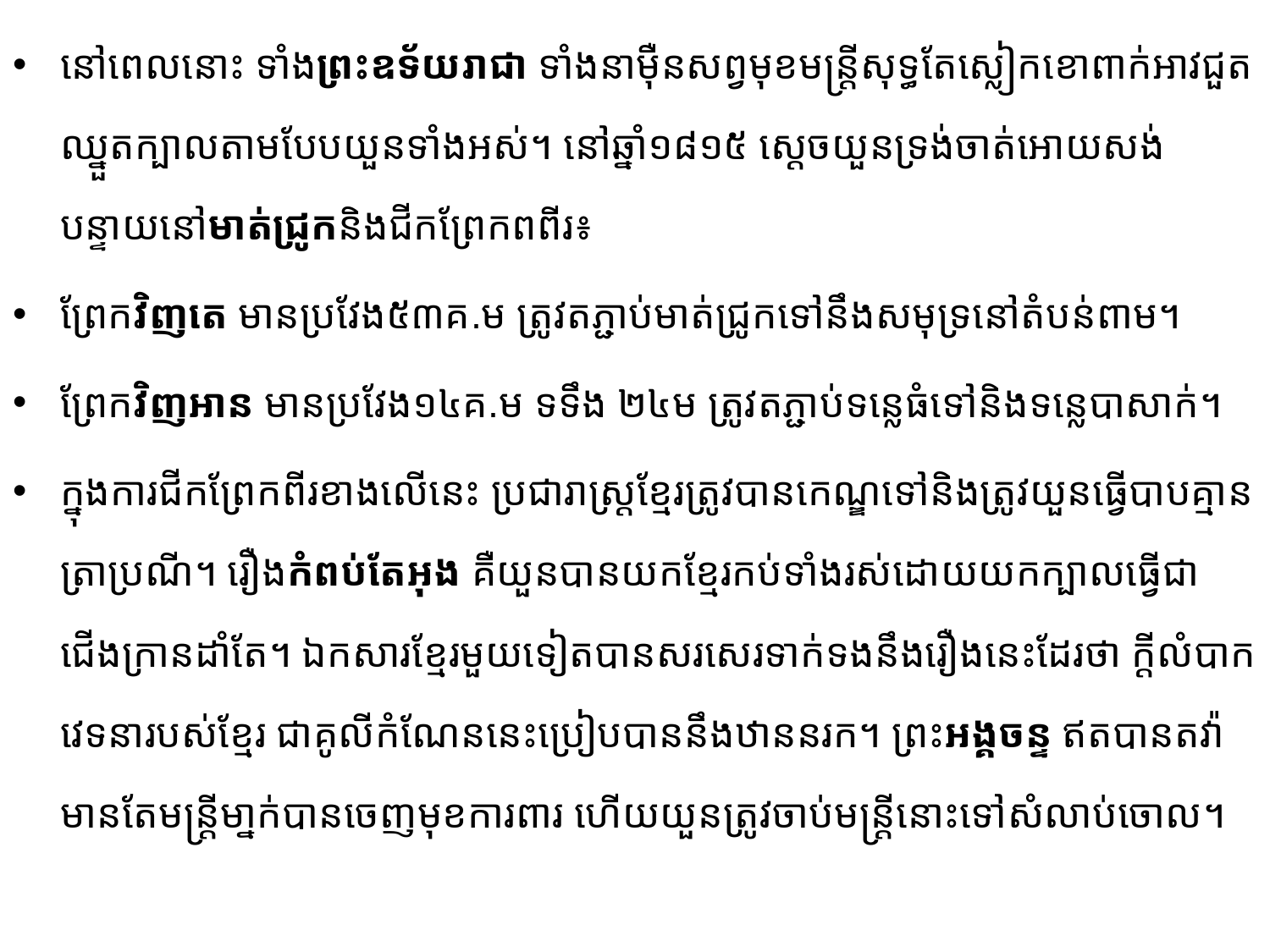

នៅពេលនោះ ទាំងព្រះឧទ័យរាជា ទាំងនាម៉ឺនសព្វមុខមន្រ្តីសុទ្ធ​តែស្លៀកខោ​ពាក់អាវ​ជួត​ឈ្នួត​ក្បាល​តាម​បែបយួនទាំងអស់។ នៅឆ្នាំ១៨១៥ ស្តេចយួនទ្រង់ចាត់អោយសង់បន្ទាយនៅមាត់ជ្រូកនិងជីកព្រែកពពីរ៖
ព្រែកវិញតេ មានប្រវែង៥៣គ.ម ត្រូវតភ្ជាប់មាត់ជ្រូកទៅនឹងសមុទ្រនៅតំបន់ពាម។
ព្រែកវិញអាន មានប្រវែង១៤គ.ម ទទឹង ២៤ម ត្រូវតភ្ជាប់ទន្លេធំទៅនិងទន្លេបាសាក់។
ក្នុងការជីកព្រែកពីរខាងលើនេះ ប្រជារាស្ត្រខ្មែរត្រូវបានកេណ្ឌទៅនិង​ត្រូវ​យួនធ្វើបាបគ្មានត្រាប្រណី។ រឿងកំពប់តែអុង គឺយួនបានយកខ្មែរកប់ទាំងរស់ដោយ​យកក្បាលធ្វើជាជើង​ក្រាន​ដាំតែ។ ឯកសារខ្មែរ​មួយ​ទៀត​បានសរសេរទាក់ទងនឹងរឿងនេះដែរថា ក្តីលំបាកវេទនារបស់ខ្មែរ ជាគូលី​កំណែន​នេះប្រៀបបាននឹងឋាននរក។ ព្រះអង្គចន្ទ ឥតបានតវ៉ា មានតែ​មន្ត្រី​មា្នក់​បានចេញមុខការពារ ហើយយួនត្រូវចាប់មន្រ្តីនោះទៅសំលាប់ចោល។